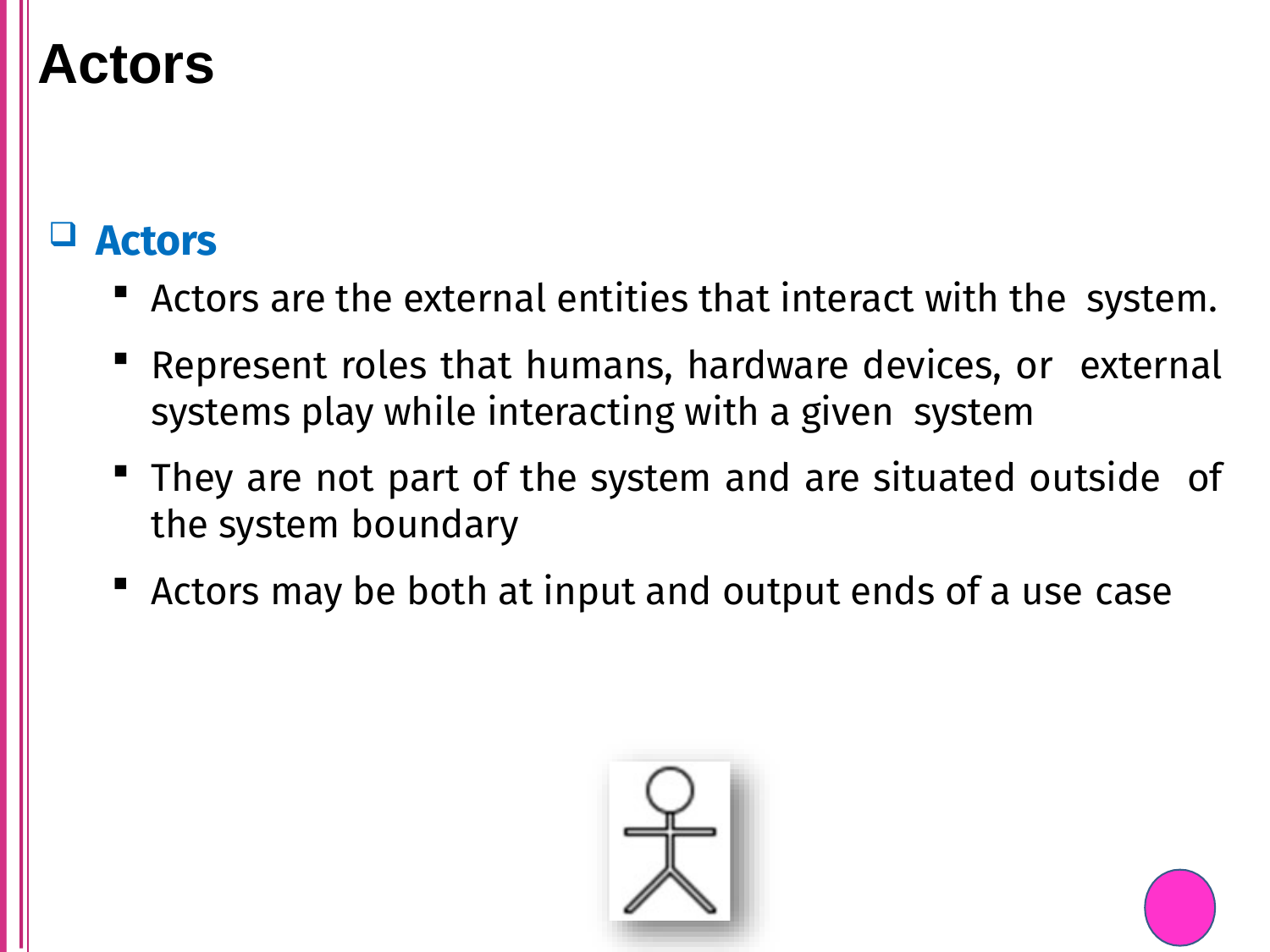

# Actors
Actors
Actors are the external entities that interact with the  system.
Represent roles that humans, hardware devices, or  external systems play while interacting with a given  system
They are not part of the system and are situated outside  of the system boundary
Actors may be both at input and output ends of a use case